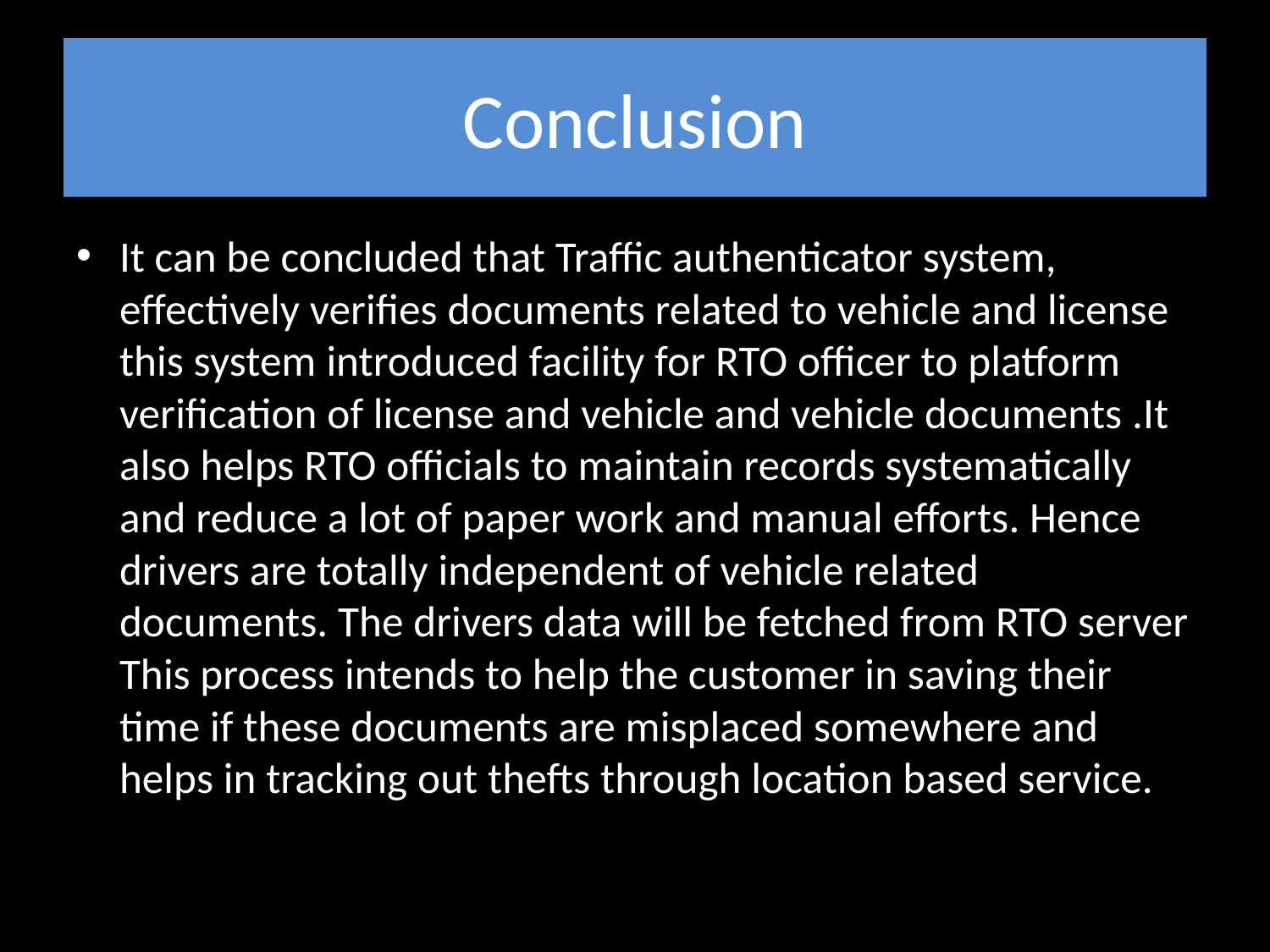

# Conclusion
It can be concluded that Traffic authenticator system, effectively verifies documents related to vehicle and license this system introduced facility for RTO officer to platform verification of license and vehicle and vehicle documents .It also helps RTO officials to maintain records systematically and reduce a lot of paper work and manual efforts. Hence drivers are totally independent of vehicle related documents. The drivers data will be fetched from RTO server This process intends to help the customer in saving their time if these documents are misplaced somewhere and helps in tracking out thefts through location based service.